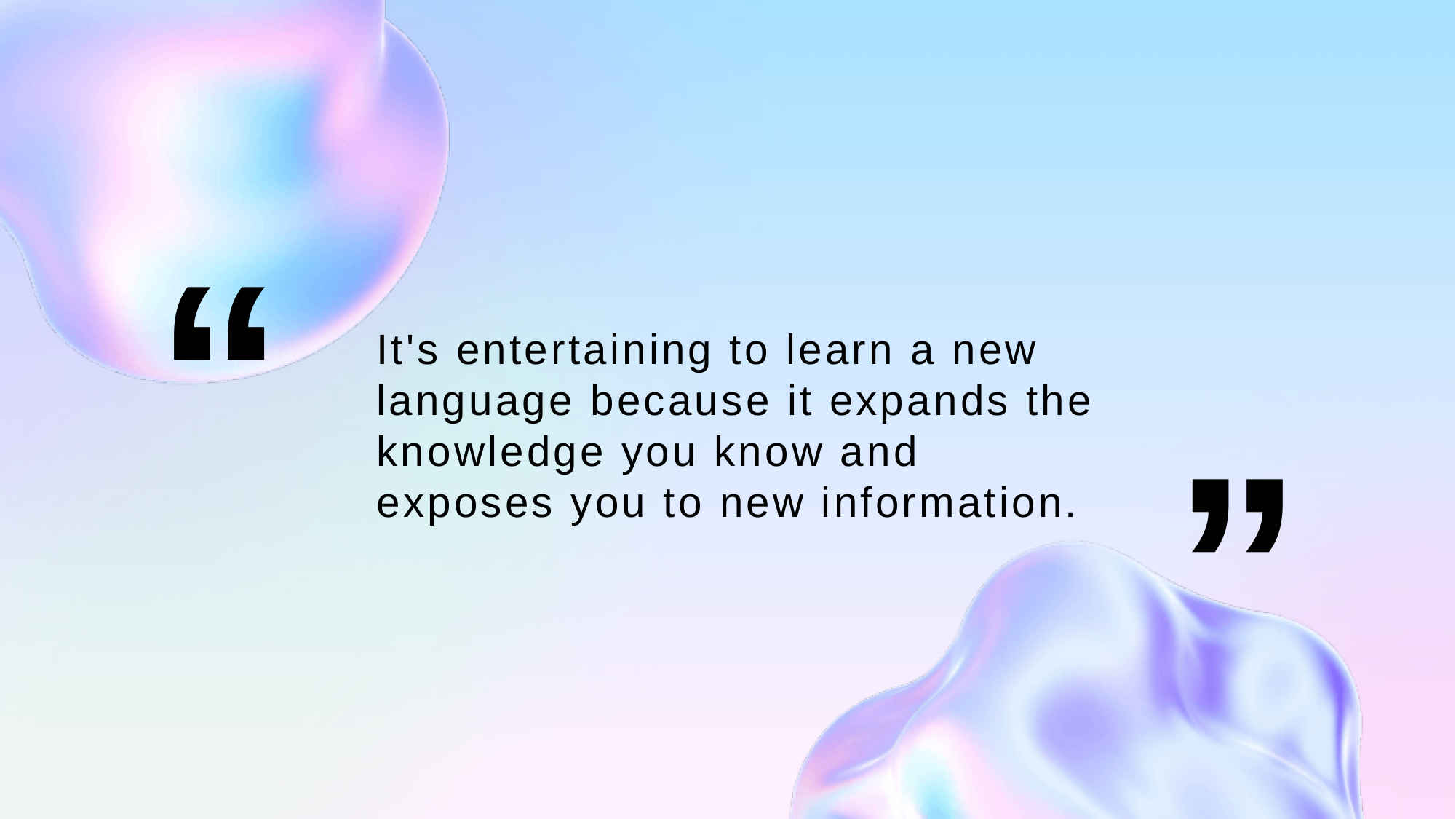

“
# It's entertaining to learn a new language because it expands the knowledge you know and exposes you to new information.
”